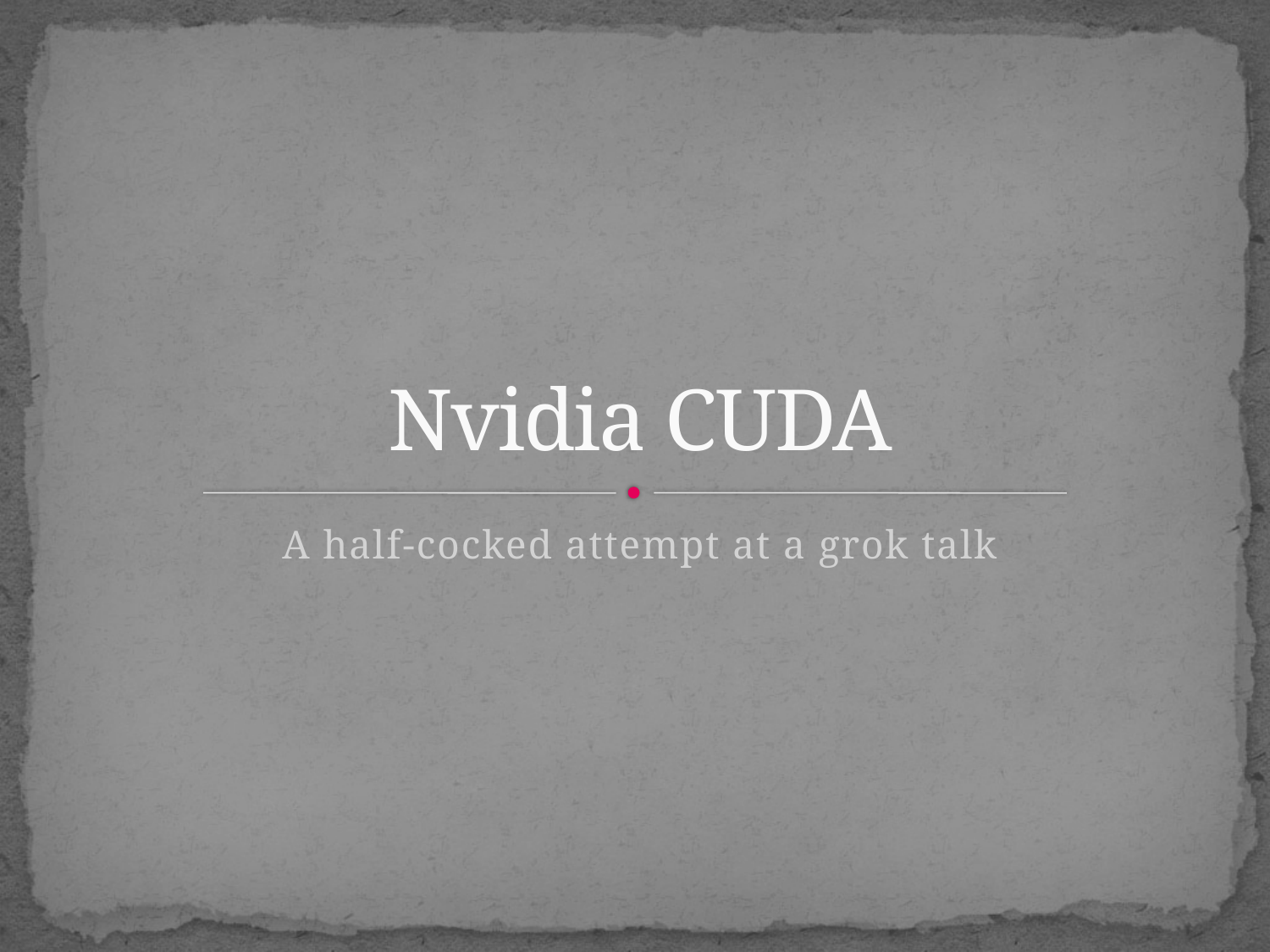

# Nvidia CUDA
A half-cocked attempt at a grok talk